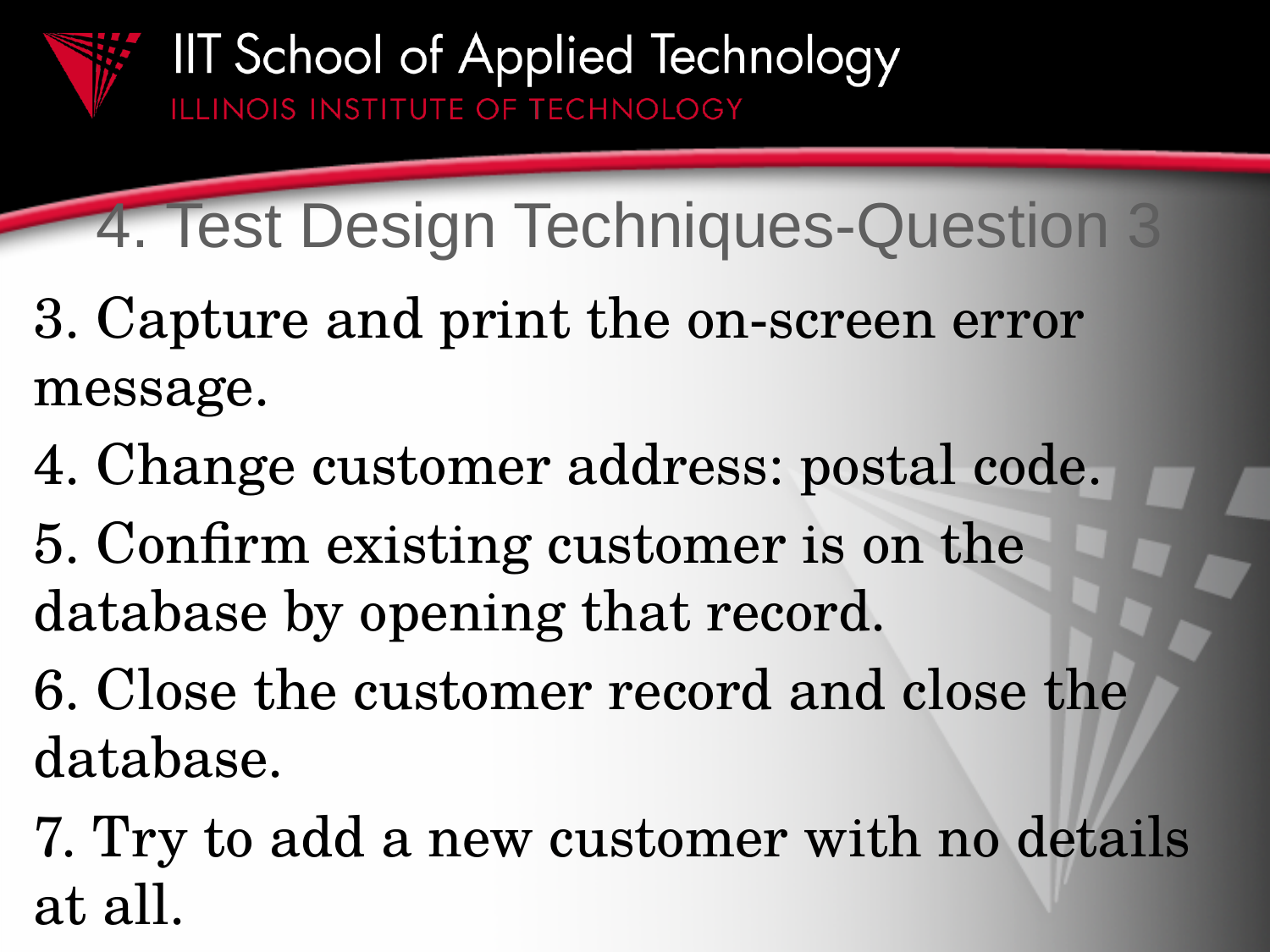

# 4. Test Design Techniques-Question 3
3. Capture and print the on-screen error message.
4. Change customer address: postal code.
5. Confirm existing customer is on the database by opening that record.
6. Close the customer record and close the database.
7. Try to add a new customer with no details at all.